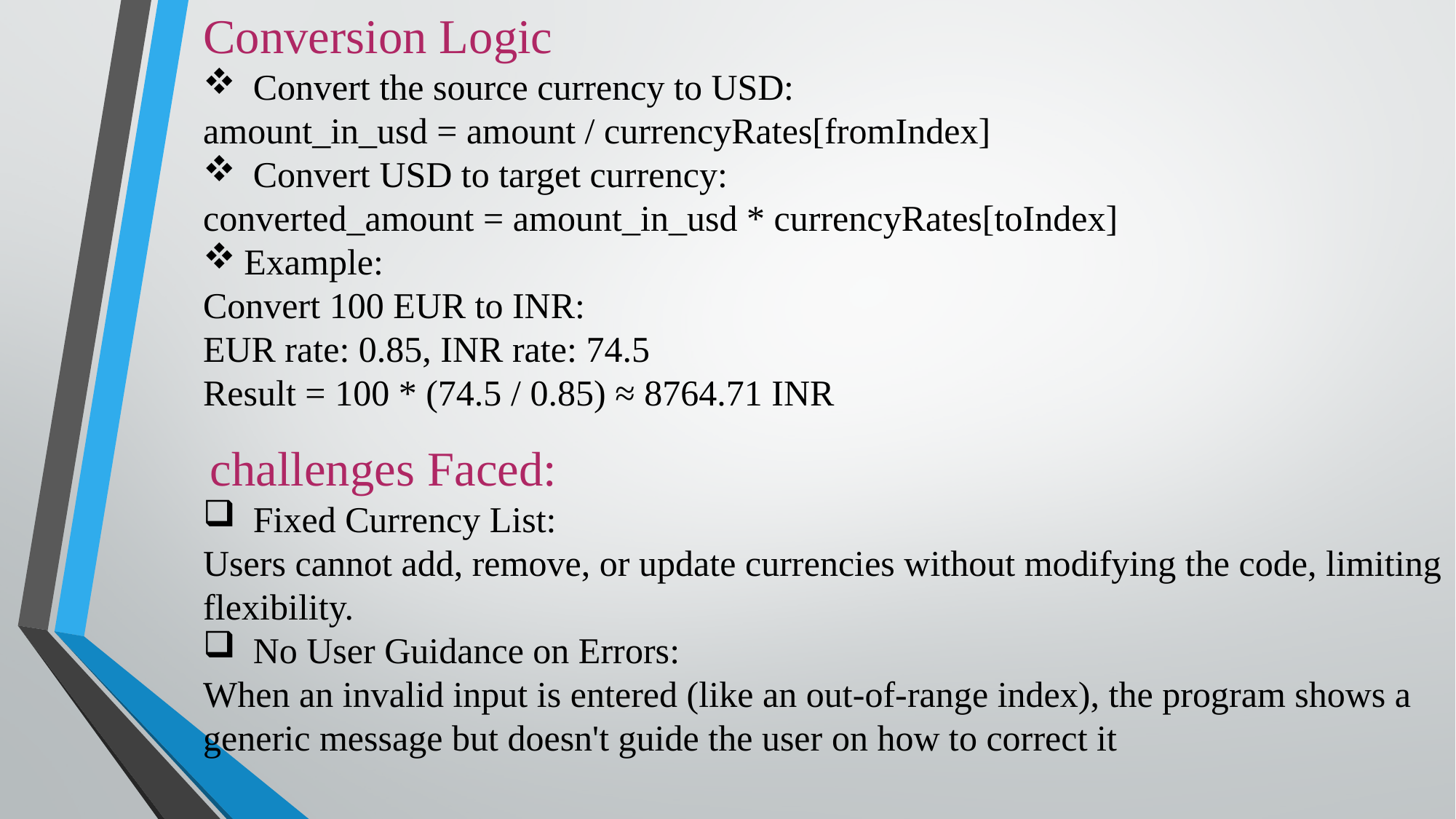

Conversion Logic
 Convert the source currency to USD:
amount_in_usd = amount / currencyRates[fromIndex]
 Convert USD to target currency:
converted_amount = amount_in_usd * currencyRates[toIndex]
Example:
Convert 100 EUR to INR:
EUR rate: 0.85, INR rate: 74.5
Result = 100 * (74.5 / 0.85) ≈ 8764.71 INR
 challenges Faced:
 Fixed Currency List:
Users cannot add, remove, or update currencies without modifying the code, limiting flexibility.
 No User Guidance on Errors:
When an invalid input is entered (like an out-of-range index), the program shows a generic message but doesn't guide the user on how to correct it